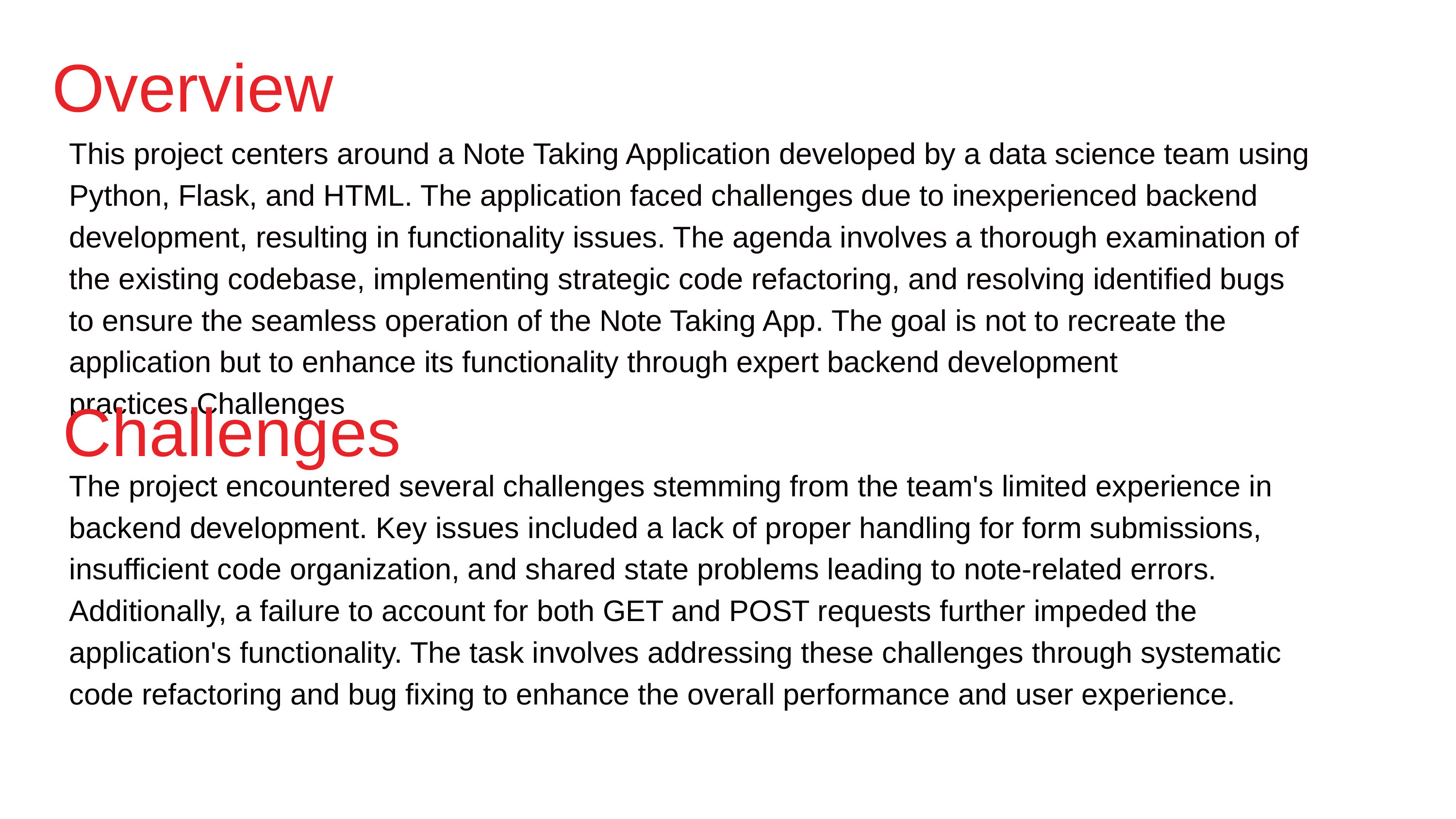

Overview
This project centers around a Note Taking Application developed by a data science team using Python, Flask, and HTML. The application faced challenges due to inexperienced backend development, resulting in functionality issues. The agenda involves a thorough examination of the existing codebase, implementing strategic code refactoring, and resolving identified bugs to ensure the seamless operation of the Note Taking App. The goal is not to recreate the application but to enhance its functionality through expert backend development practices.Challenges
Challenges
The project encountered several challenges stemming from the team's limited experience in backend development. Key issues included a lack of proper handling for form submissions, insufficient code organization, and shared state problems leading to note-related errors. Additionally, a failure to account for both GET and POST requests further impeded the application's functionality. The task involves addressing these challenges through systematic code refactoring and bug fixing to enhance the overall performance and user experience.